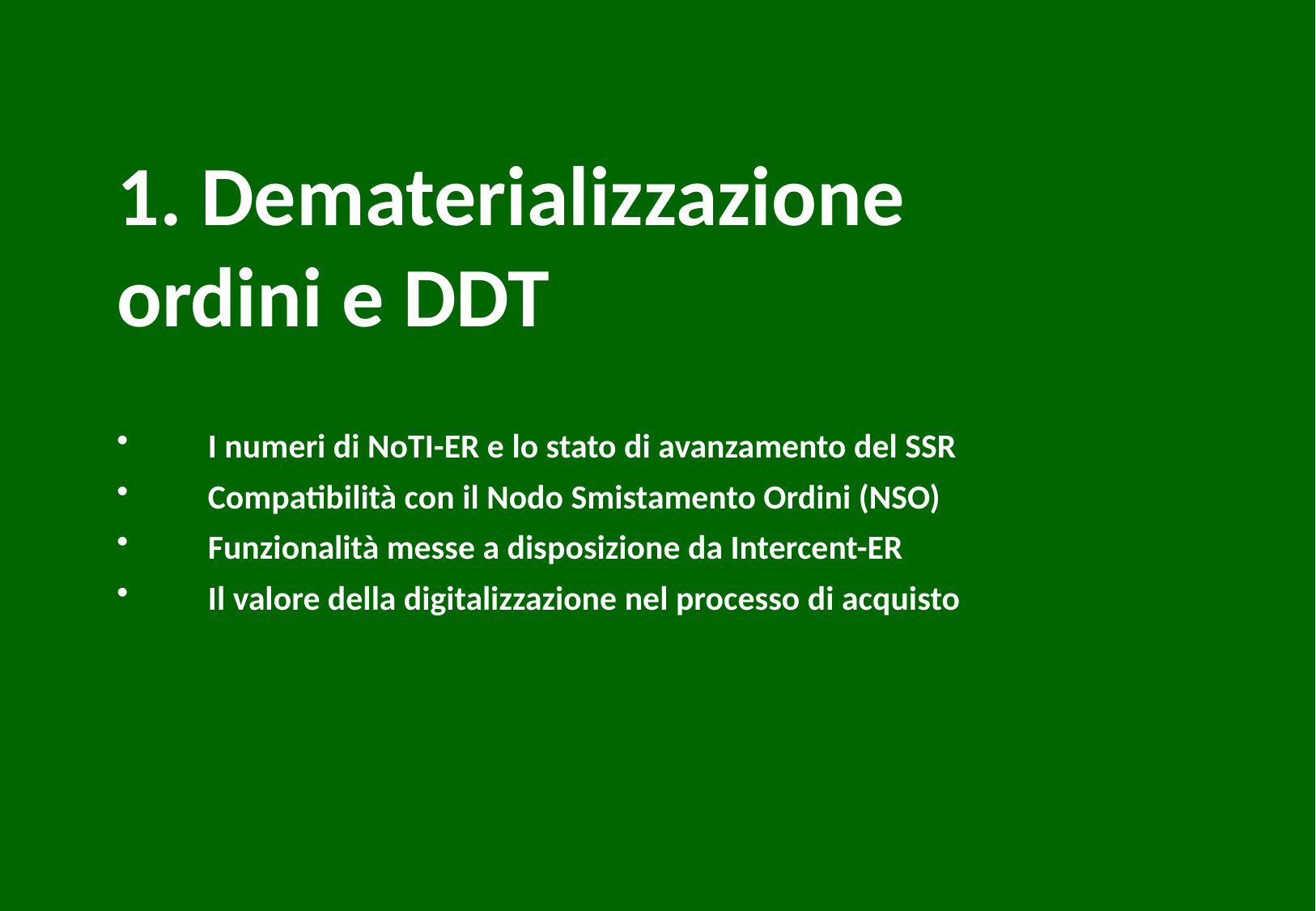

1. Dematerializzazione
ordini e DDT
I numeri di NoTI-ER e lo stato di avanzamento del SSR
Compatibilità con il Nodo Smistamento Ordini (NSO)
Funzionalità messe a disposizione da Intercent-ER
Il valore della digitalizzazione nel processo di acquisto